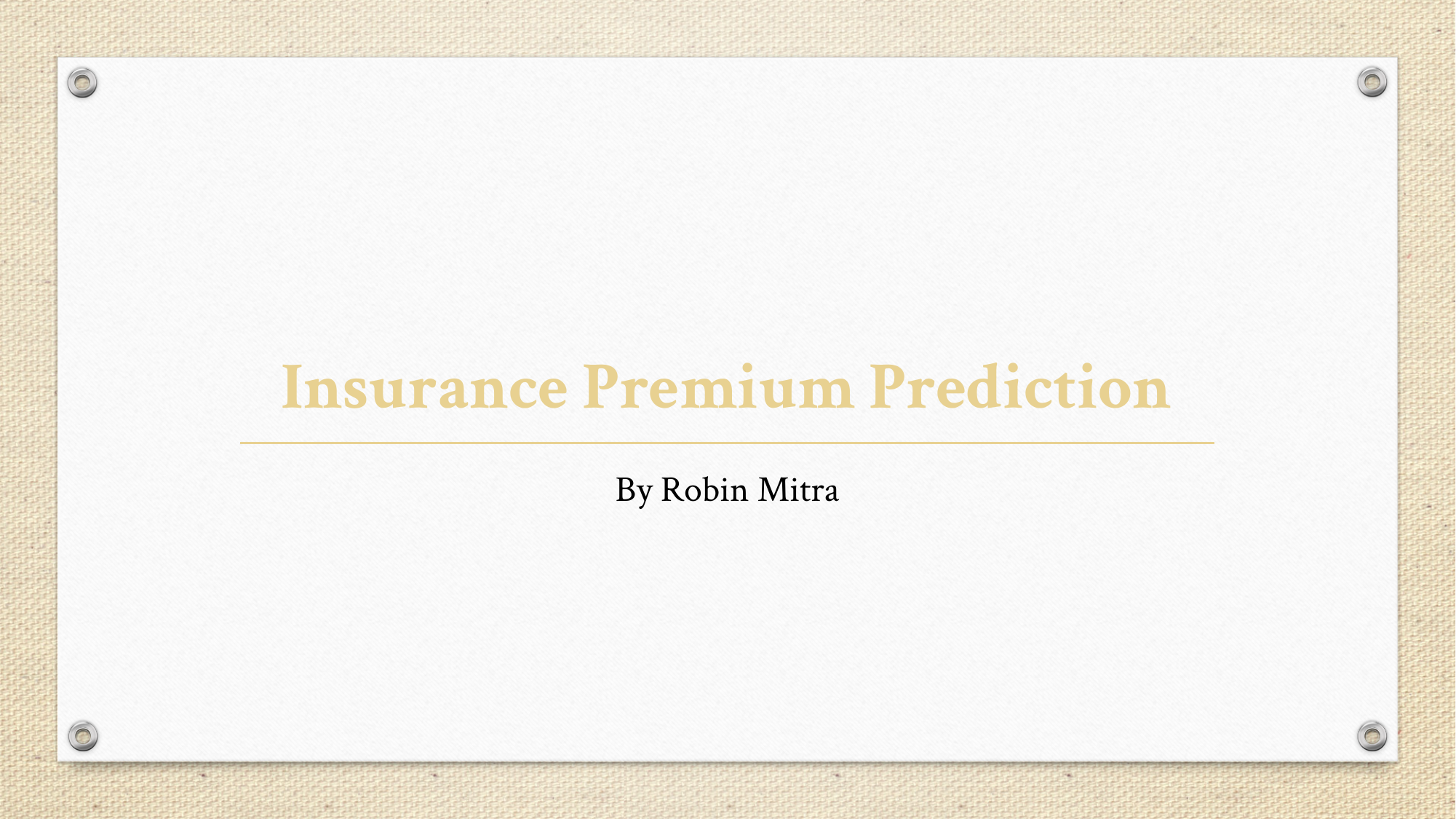

# Insurance Premium Prediction
By Robin Mitra